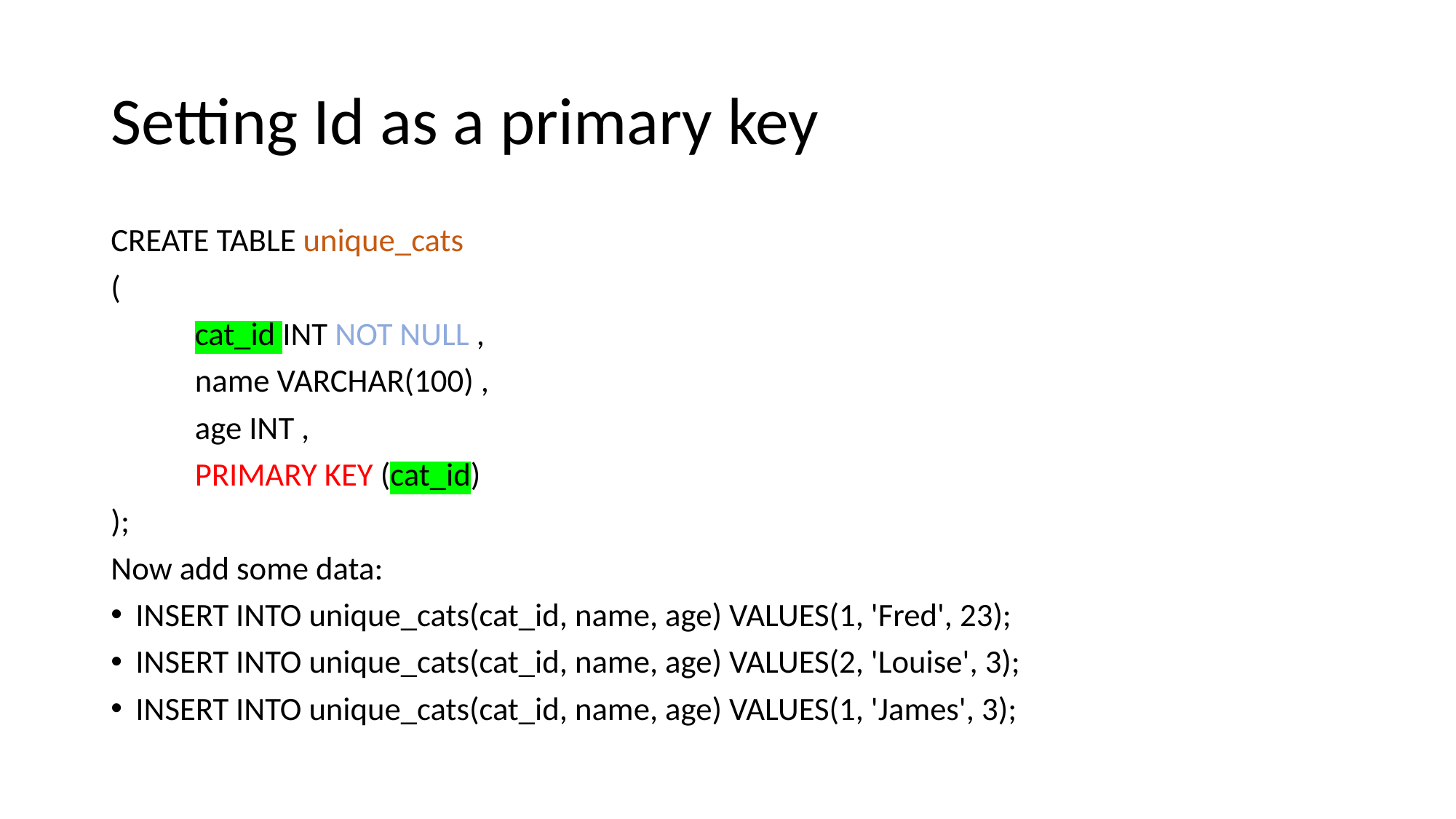

# Setting Id as a primary key
CREATE TABLE unique_cats
(
	cat_id INT NOT NULL ,
	name VARCHAR(100) ,
	age INT ,
	PRIMARY KEY (cat_id)
);
Now add some data:
INSERT INTO unique_cats(cat_id, name, age) VALUES(1, 'Fred', 23);
INSERT INTO unique_cats(cat_id, name, age) VALUES(2, 'Louise', 3);
INSERT INTO unique_cats(cat_id, name, age) VALUES(1, 'James', 3);